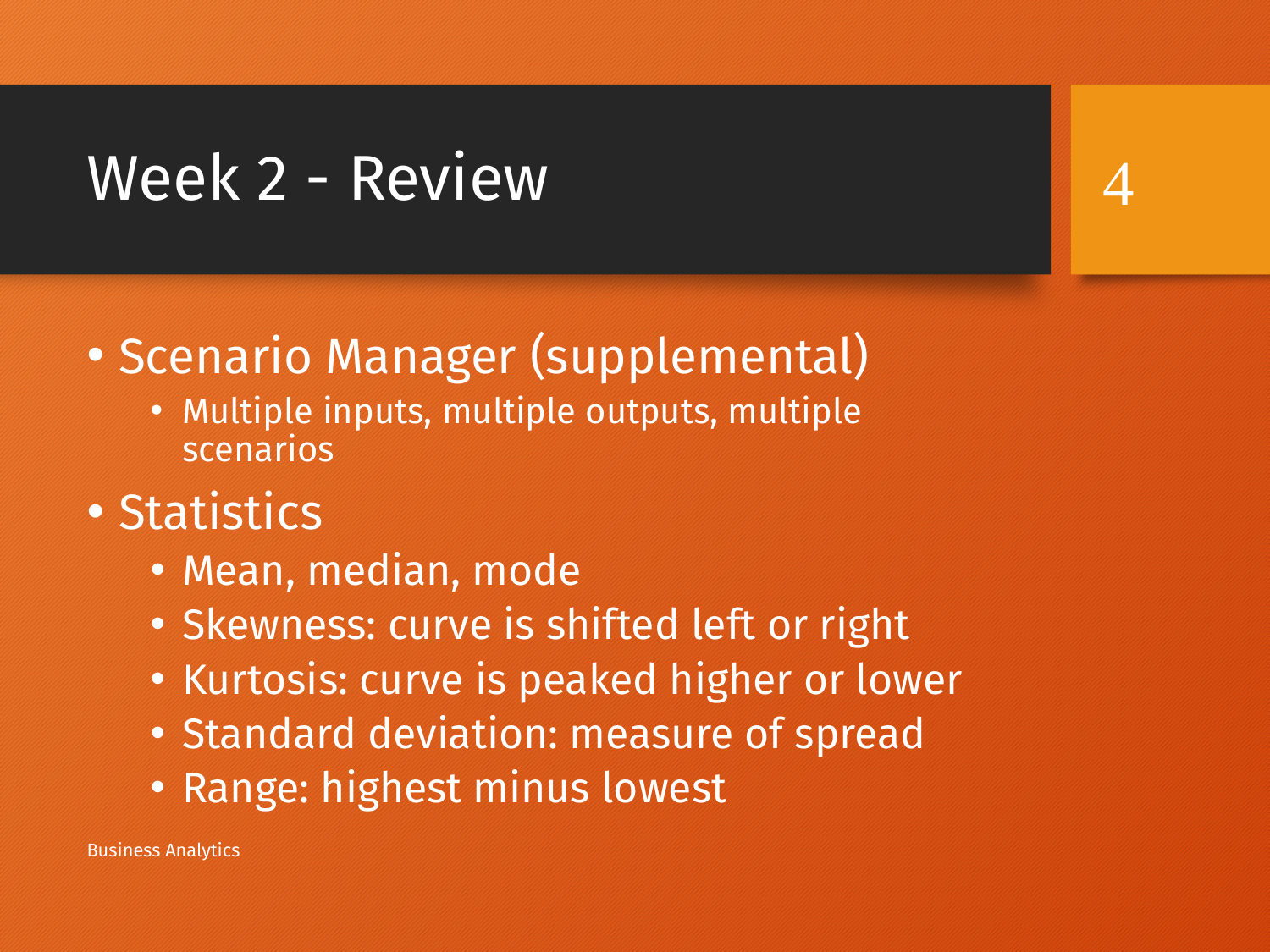

# Week 2 - Review
4
Scenario Manager (supplemental)
Multiple inputs, multiple outputs, multiple scenarios
Statistics
Mean, median, mode
Skewness: curve is shifted left or right
Kurtosis: curve is peaked higher or lower
Standard deviation: measure of spread
Range: highest minus lowest

Business Analytics